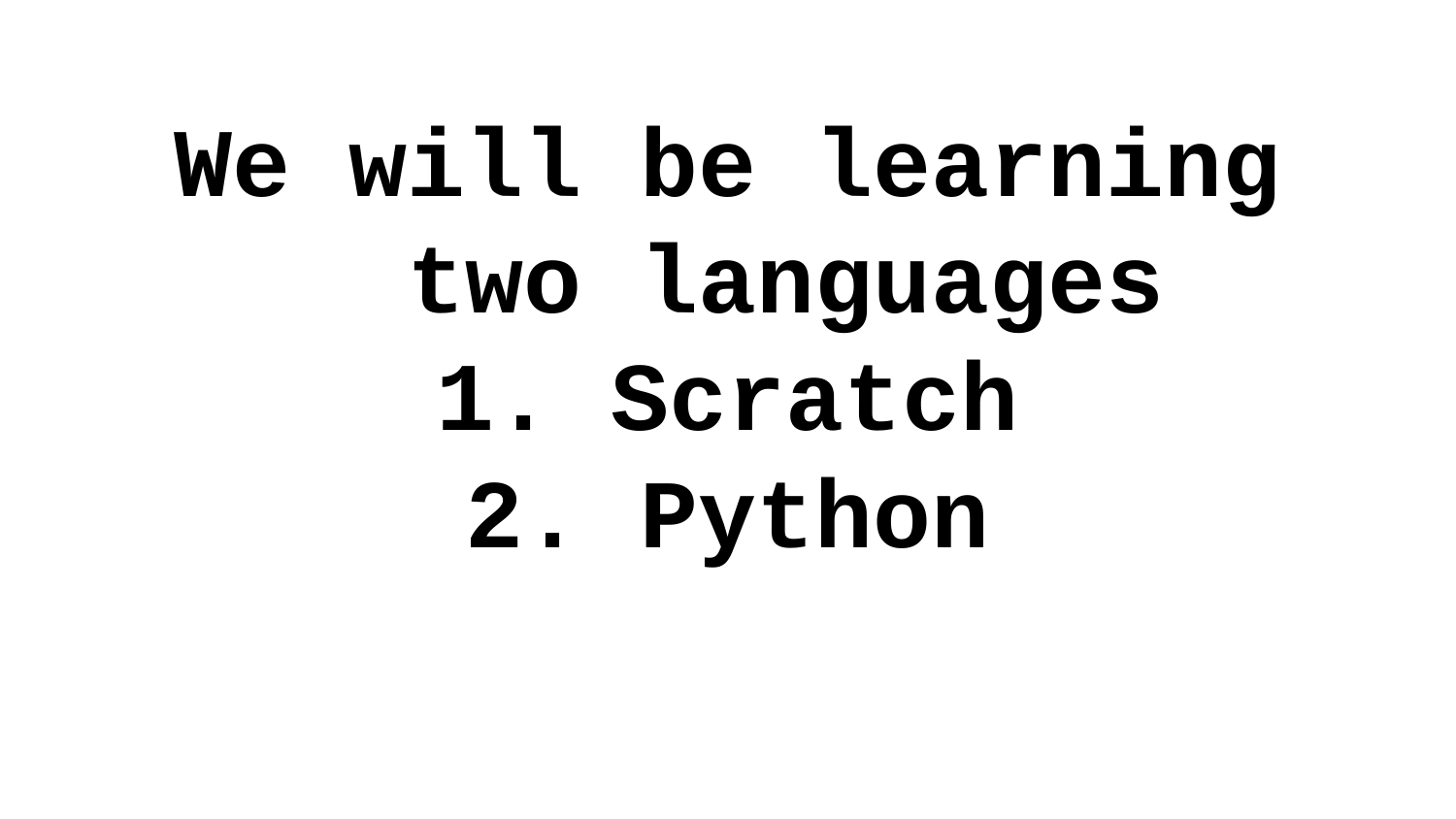

We will be learning  two languages
Scratch
Python